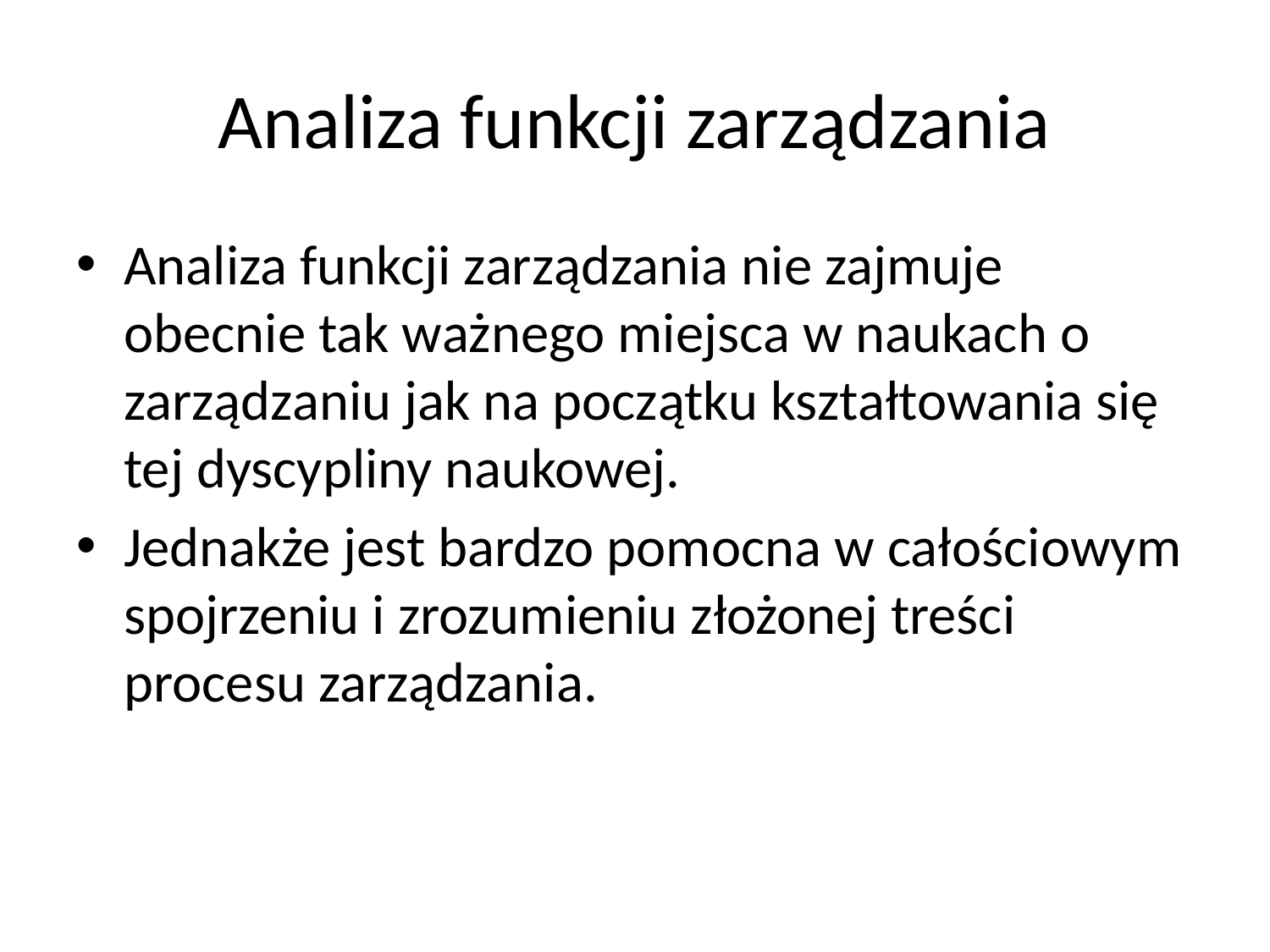

# Analiza funkcji zarządzania
Analiza funkcji zarządzania nie zajmuje obecnie tak ważnego miejsca w naukach o zarządzaniu jak na początku kształtowania się tej dyscypliny naukowej.
Jednakże jest bardzo pomocna w całościowym spojrzeniu i zrozumieniu złożonej treści procesu zarządzania.